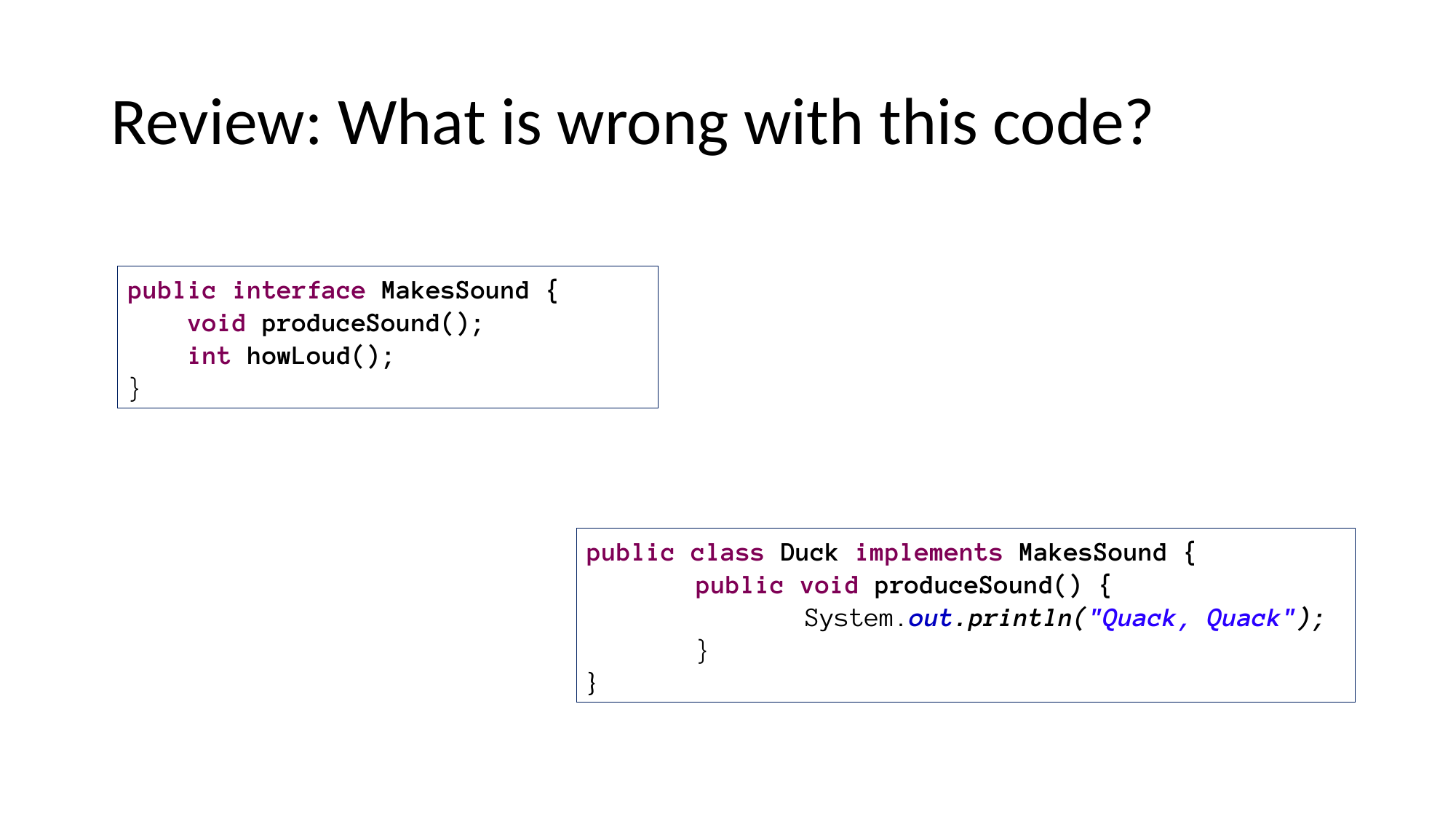

# Review: What is wrong with this code?
public interface MakesSound {
    void produceSound();
    int howLoud();
}
public class Duck implements MakesSound {
	public void produceSound() {
		System.out.println("Quack, Quack");
	}
}